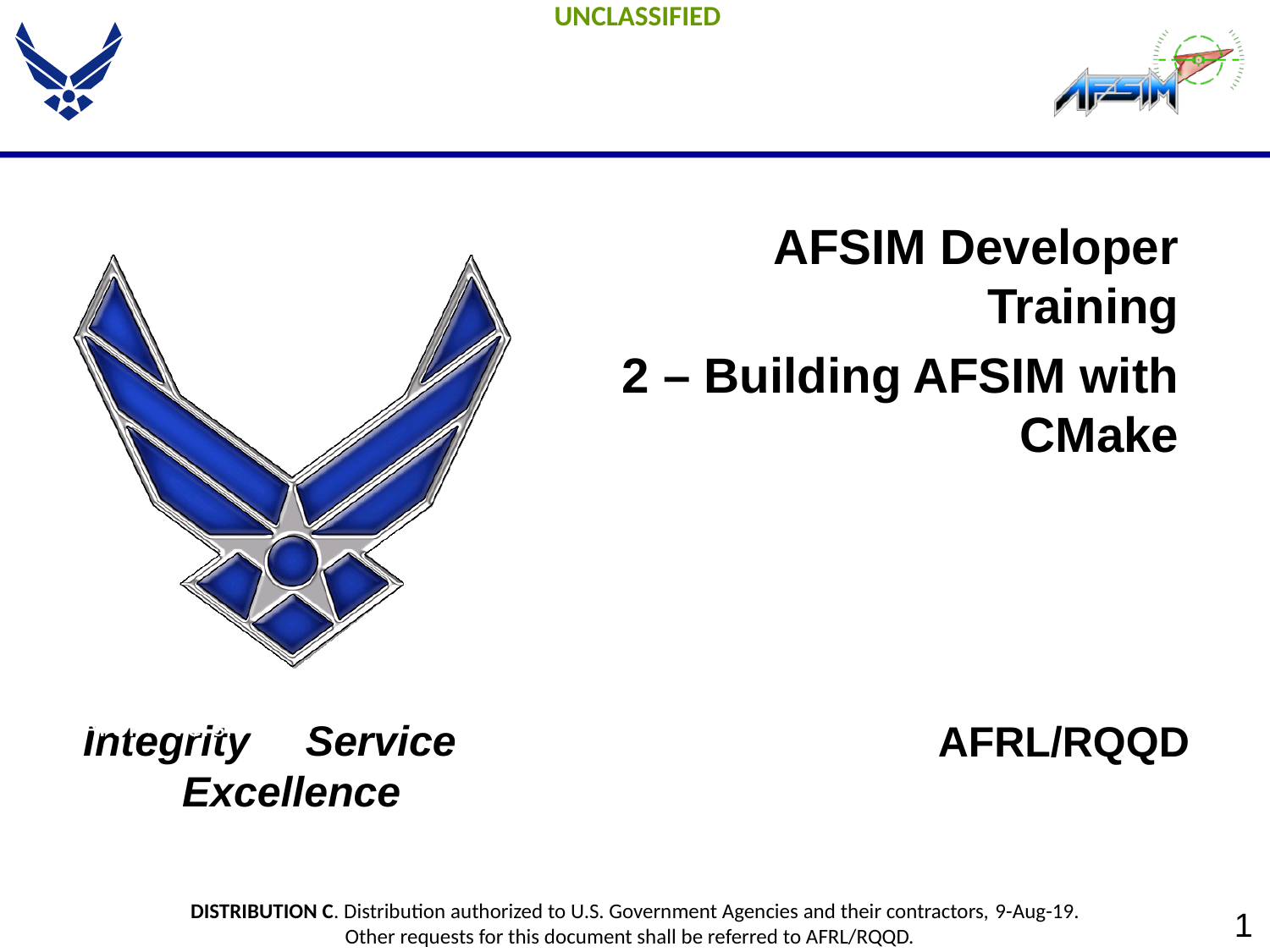

AFSIM Developer Training
2 – Building AFSIM with CMake
AFRL/RQQD
AFSIM Version 2.0